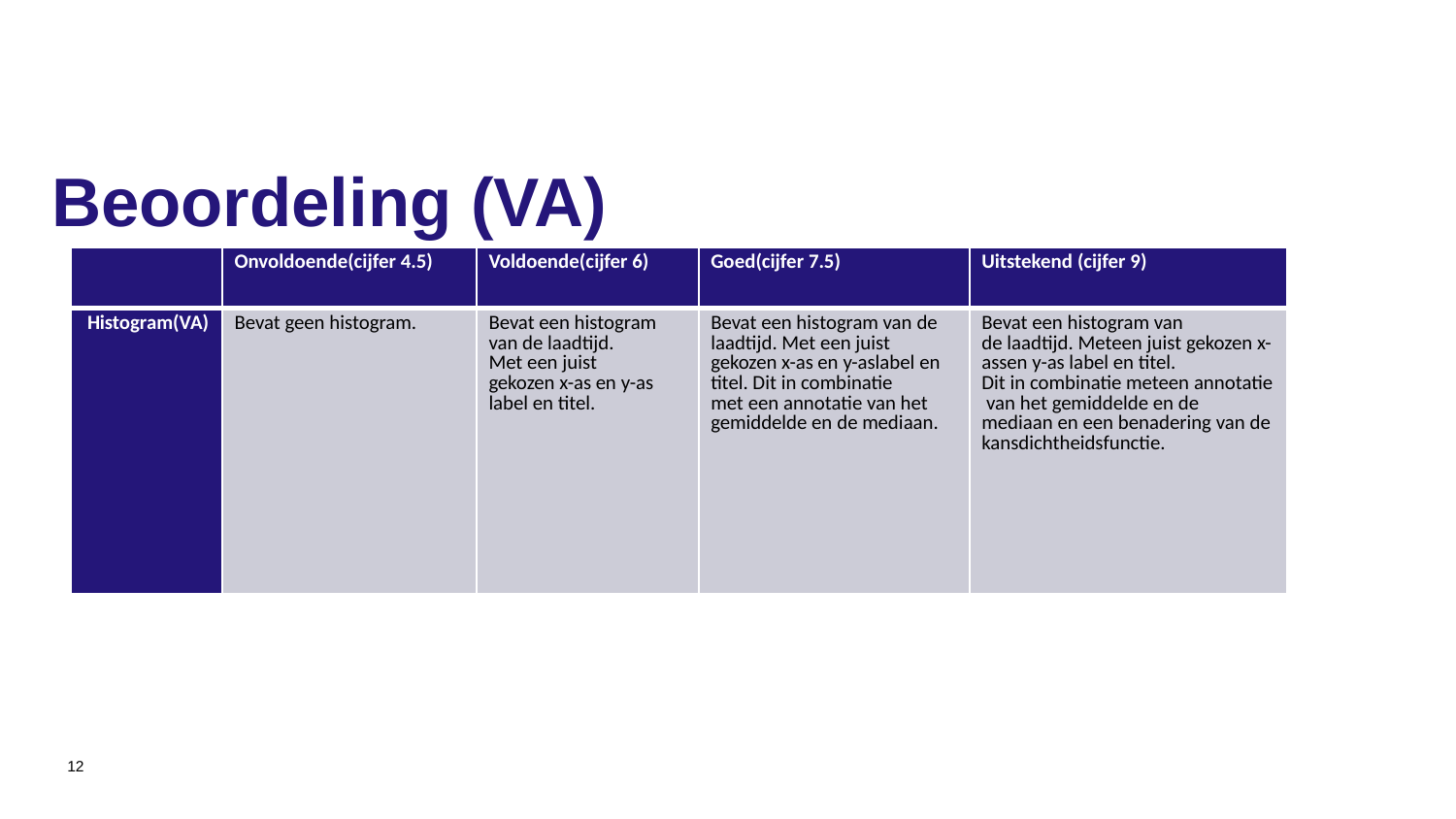

# Beoordeling (VA)
| ​ | Onvoldoende(cijfer 4.5)​ | Voldoende(cijfer 6)​ | Goed(cijfer 7.5)​ | Uitstekend (cijfer 9)​ |
| --- | --- | --- | --- | --- |
| Histogram(VA)​ | Bevat geen histogram.​ | Bevat een histogram van de laadtijd. Met een juist gekozen x-as en y-as label en titel.​ | Bevat een histogram van de laadtijd. Met een juist gekozen x-as en y-aslabel en titel. Dit in combinatie met een annotatie van het gemiddelde en de mediaan.​ | Bevat een histogram van de laadtijd. Meteen juist gekozen x-assen y-as label en titel. Dit in combinatie meteen annotatie van het gemiddelde en de mediaan en een benadering van de kansdichtheidsfunctie.​ ​ |

12